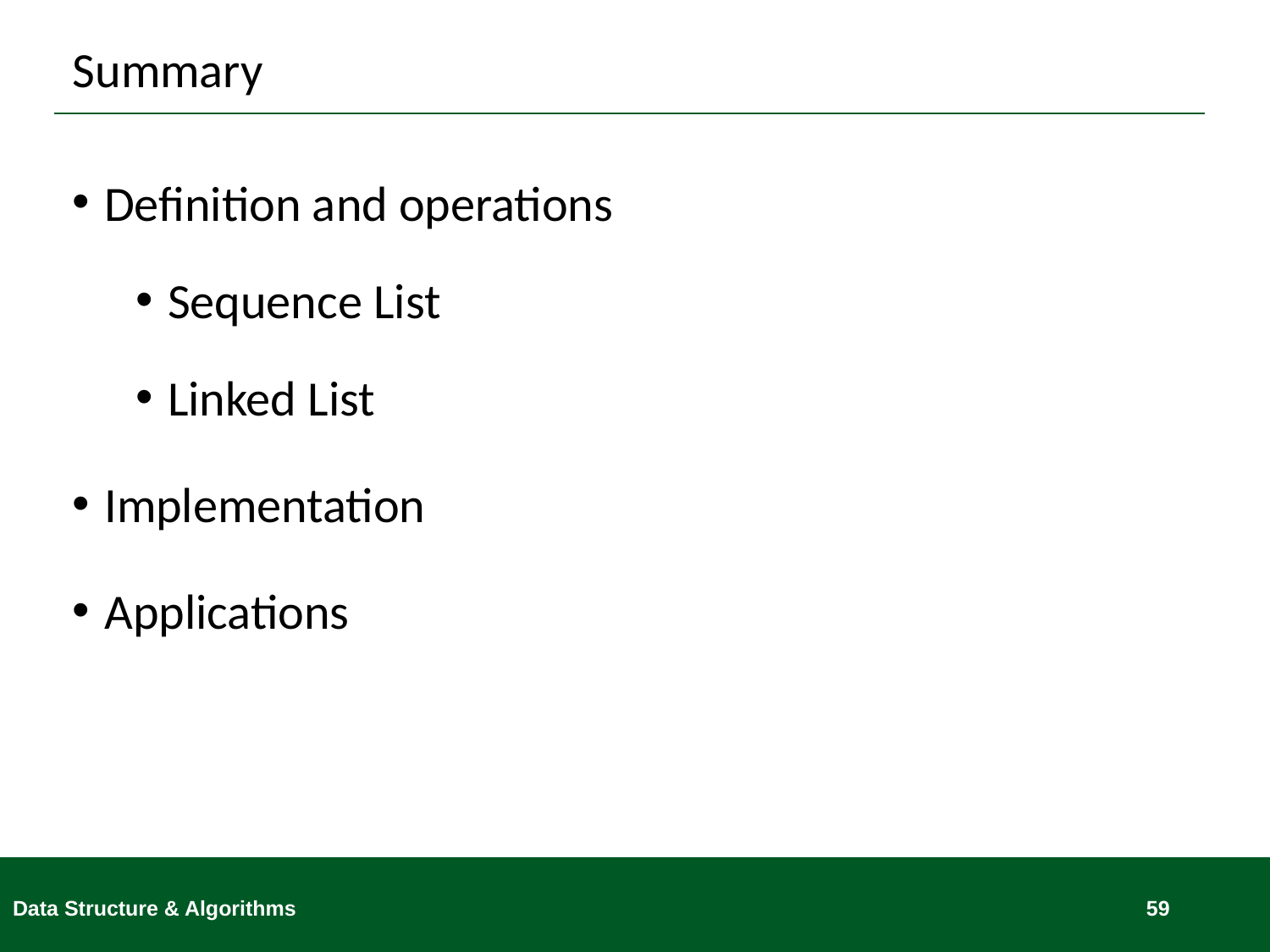

# Summary
Definition and operations
Sequence List
Linked List
Implementation
Applications

Data Structure & Algorithms
59